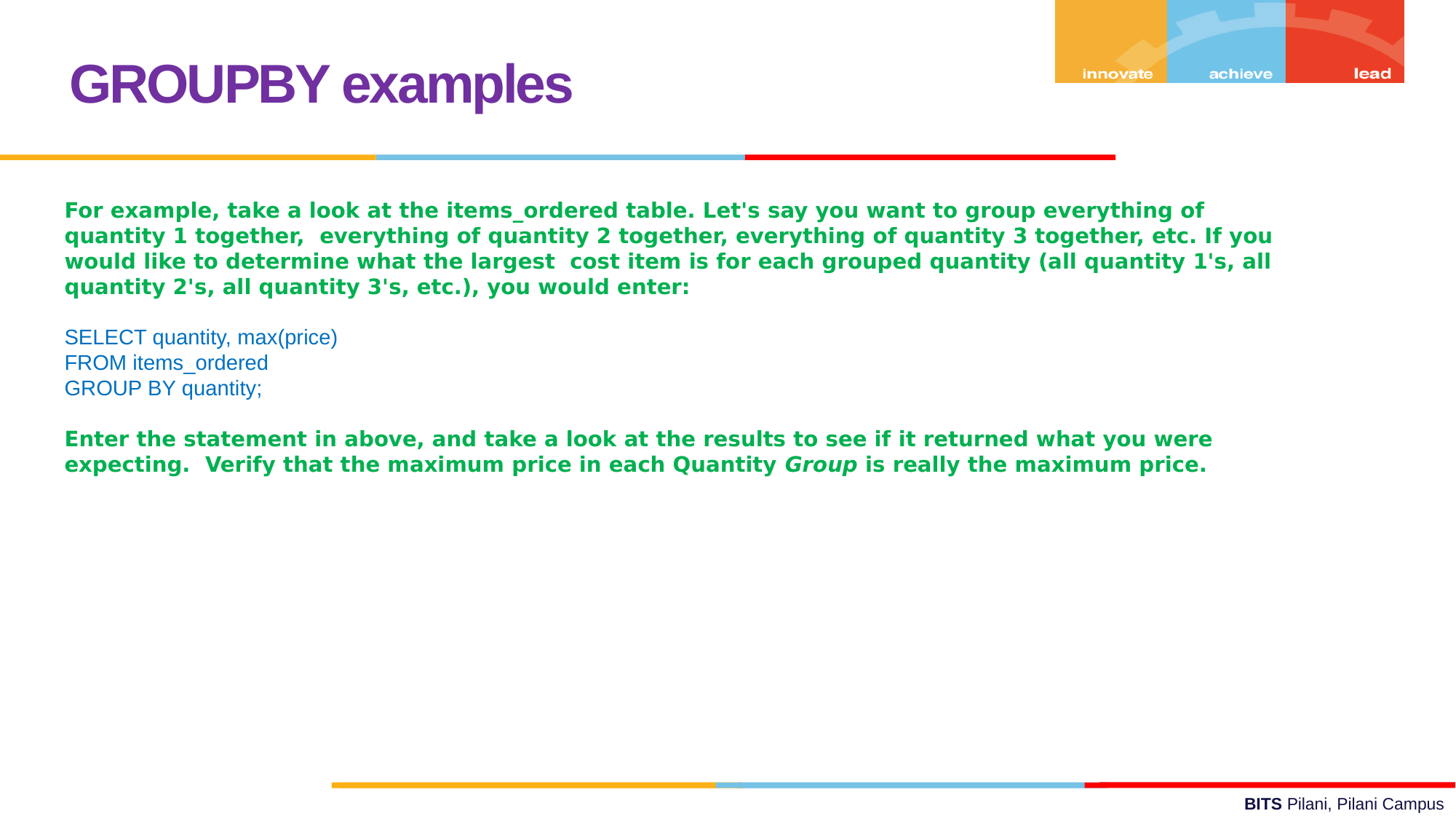

GROUPBY examples
For example, take a look at the items_ordered table. Let's say you want to group everything of quantity 1 together,  everything of quantity 2 together, everything of quantity 3 together, etc. If you would like to determine what the largest  cost item is for each grouped quantity (all quantity 1's, all quantity 2's, all quantity 3's, etc.), you would enter:
SELECT quantity, max(price)
FROM items_ordered
GROUP BY quantity;
Enter the statement in above, and take a look at the results to see if it returned what you were expecting.  Verify that the maximum price in each Quantity Group is really the maximum price.